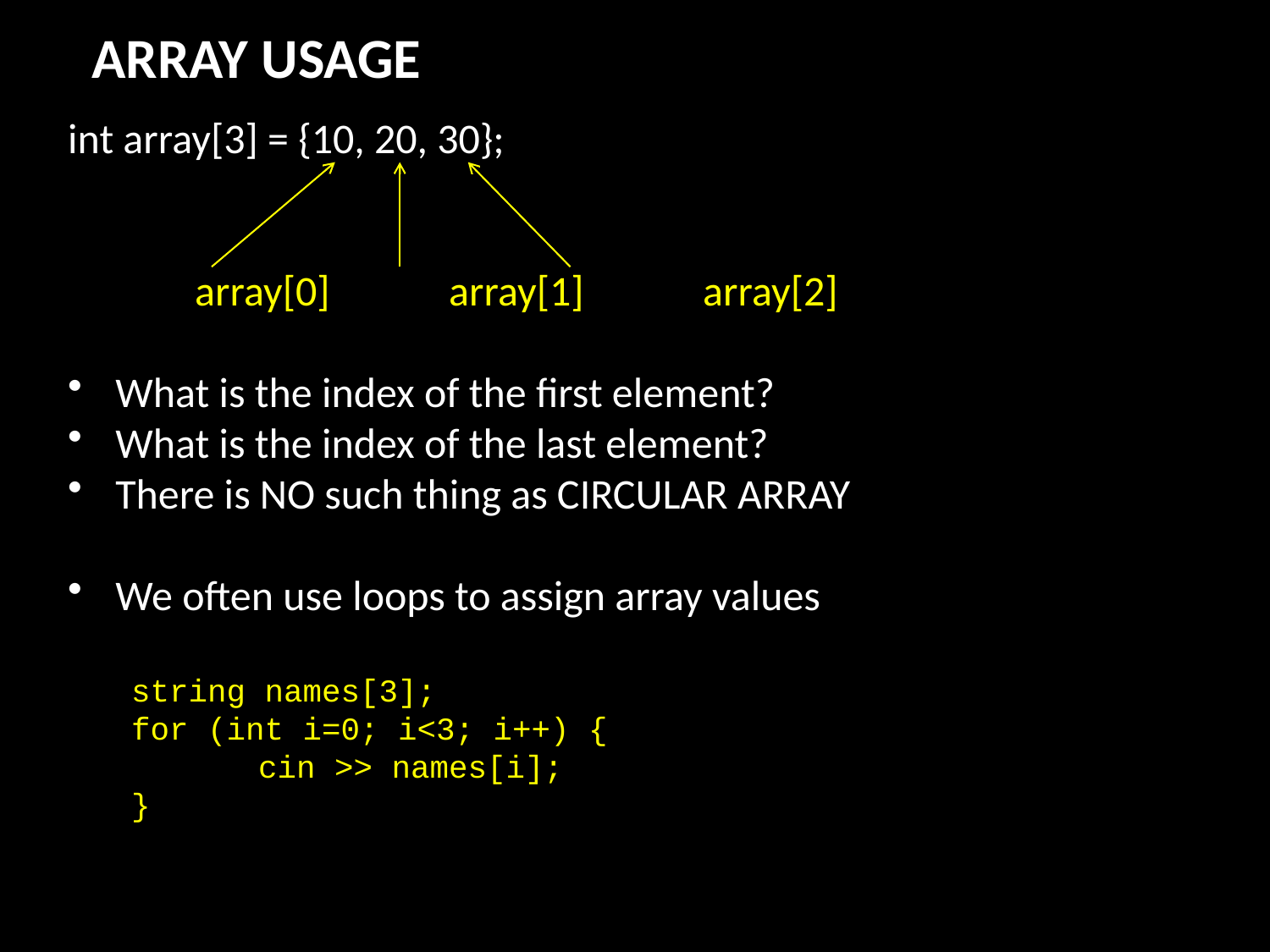

ARRAY USAGE
int array[3] = {10, 20, 30};

	array[0]	array[1]	array[2]

What is the index of the first element?
What is the index of the last element?
There is NO such thing as CIRCULAR ARRAY

We often use loops to assign array values

string names[3];
for (int i=0; i<3; i++) {
	cin >> names[i];
}